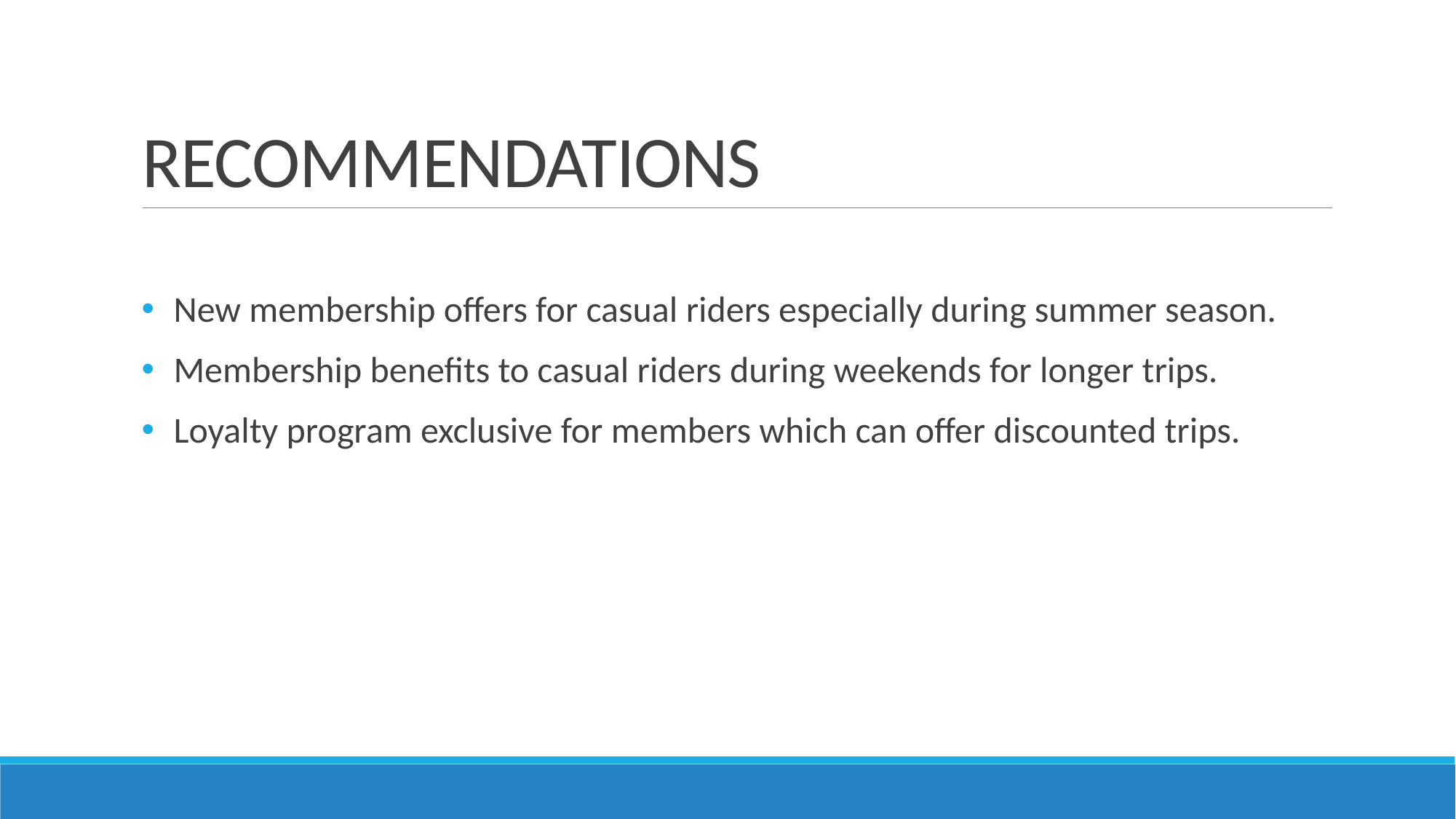

# RECOMMENDATIONS

New membership offers for casual riders especially during summer season.
Membership benefits to casual riders during weekends for longer trips.
Loyalty program exclusive for members which can offer discounted trips.